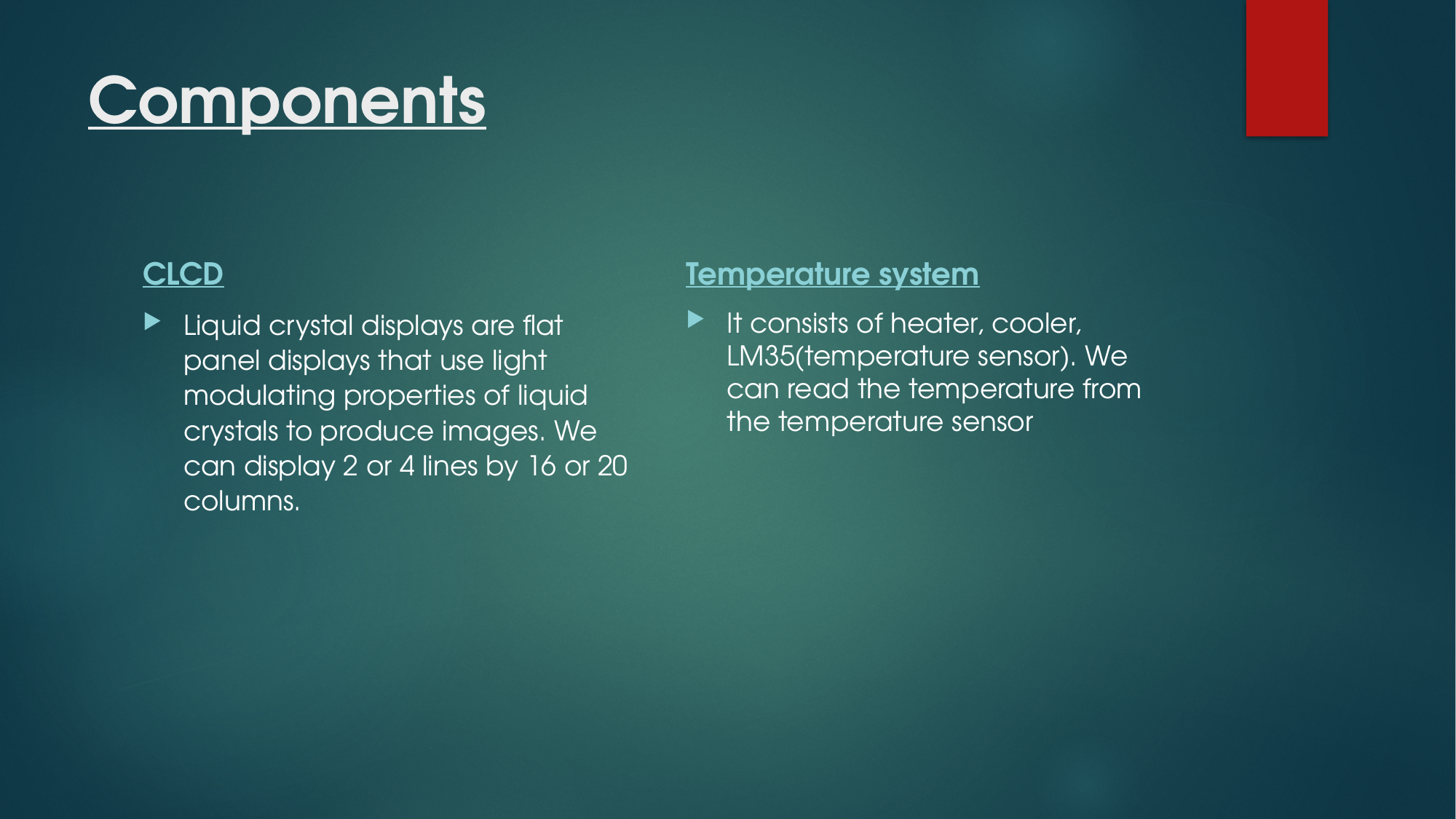

# Components
CLCD
Temperature system
Liquid crystal displays are flat panel displays that use light modulating properties of liquid crystals to produce images. We can display 2 or 4 lines by 16 or 20 columns.

It consists of heater, cooler, LM35(temperature sensor). We  can read the temperature from the temperature sensor